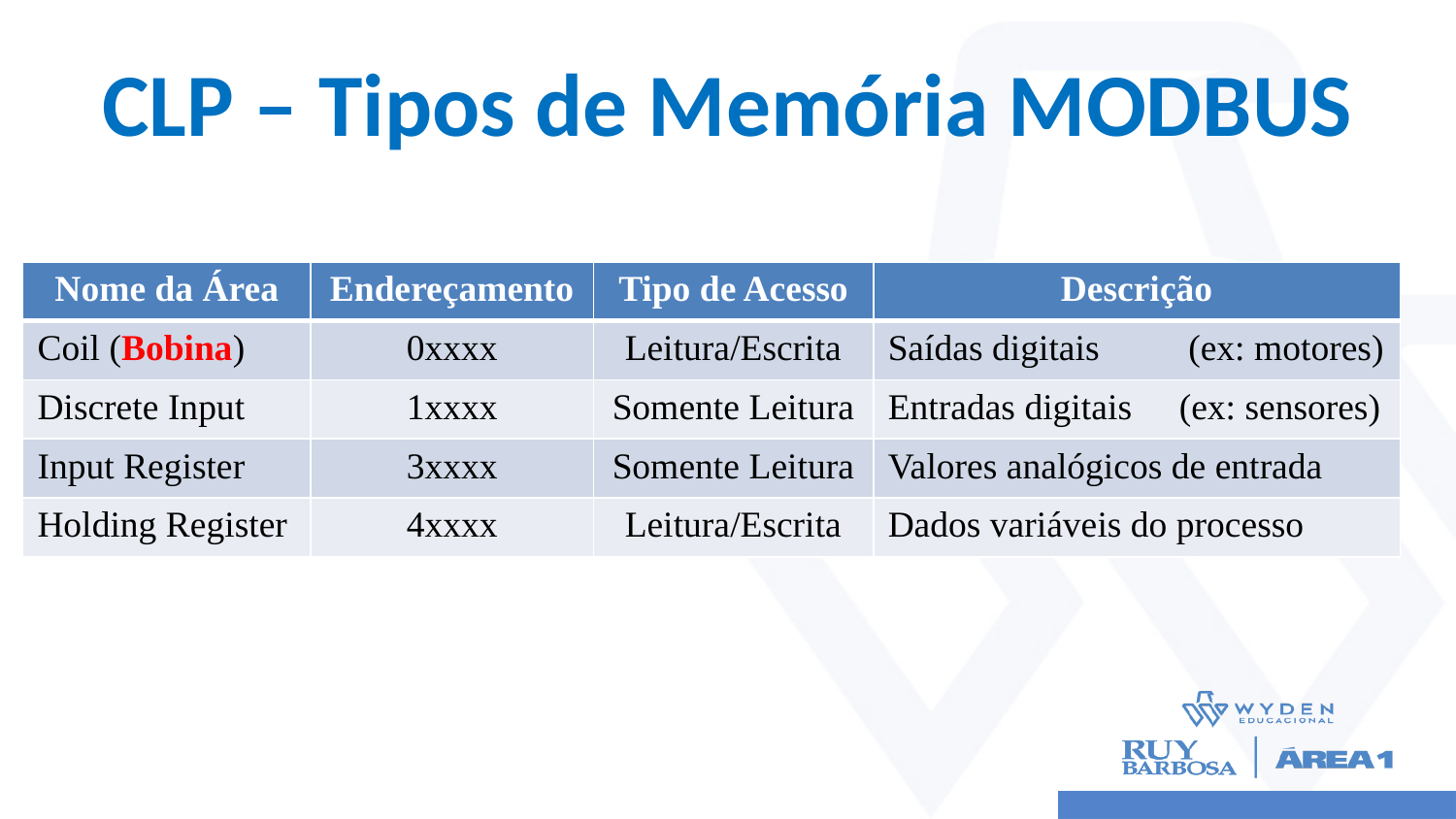

# CLP – Tipos de Memória MODBUS

| Nome da Área | Endereçamento | Tipo de Acesso | Descrição |
| --- | --- | --- | --- |
| Coil (Bobina) | 0xxxx | Leitura/Escrita | Saídas digitais (ex: motores) |
| Discrete Input | 1xxxx | Somente Leitura | Entradas digitais (ex: sensores) |
| Input Register | 3xxxx | Somente Leitura | Valores analógicos de entrada |
| Holding Register | 4xxxx | Leitura/Escrita | Dados variáveis do processo |